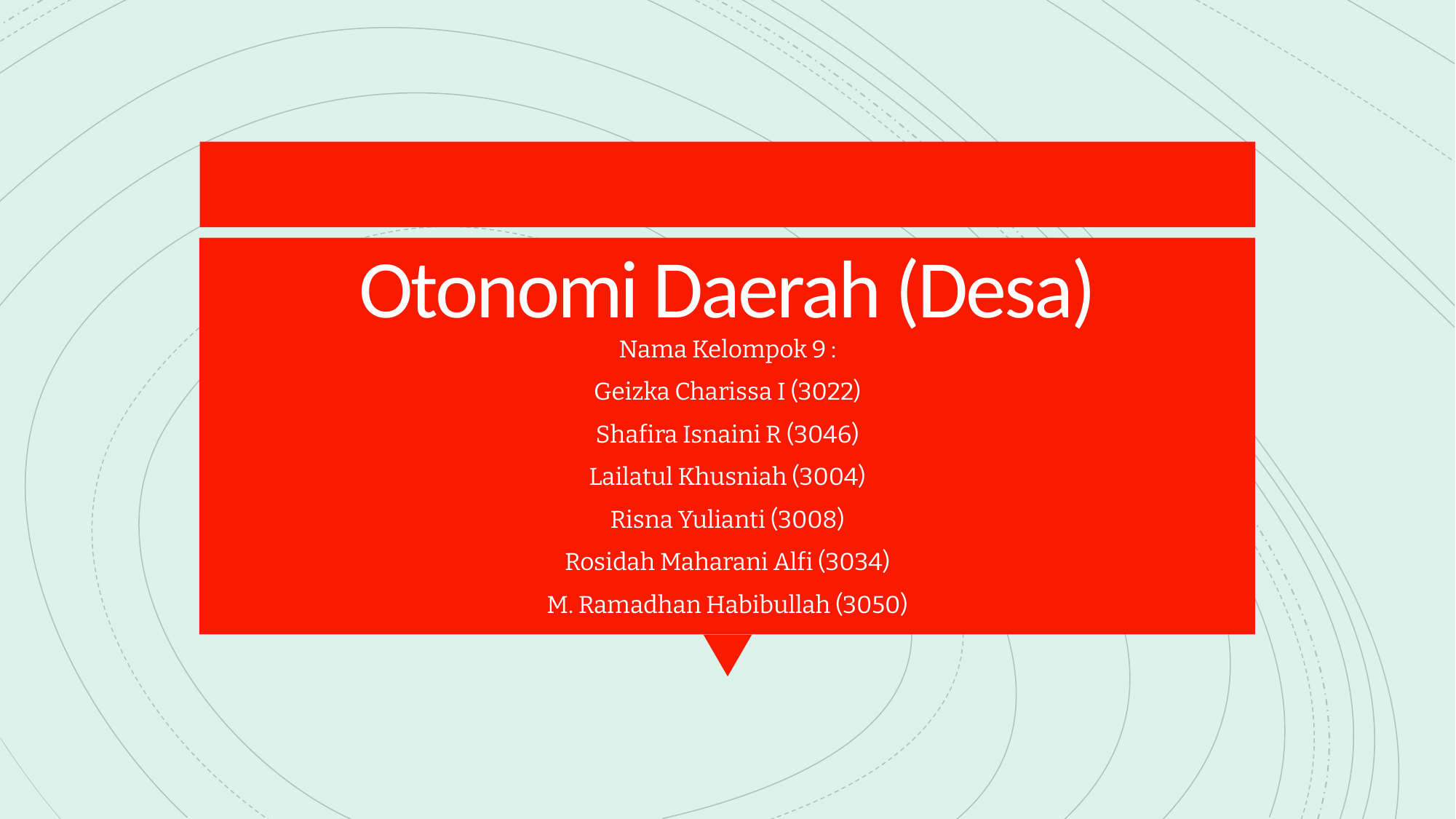

# Otonomi Daerah (Desa)
Nama Kelompok 9 :
Geizka Charissa I (3022)
Shafira Isnaini R (3046)
Lailatul Khusniah (3004)
Risna Yulianti (3008)
Rosidah Maharani Alfi (3034)
M. Ramadhan Habibullah (3050)